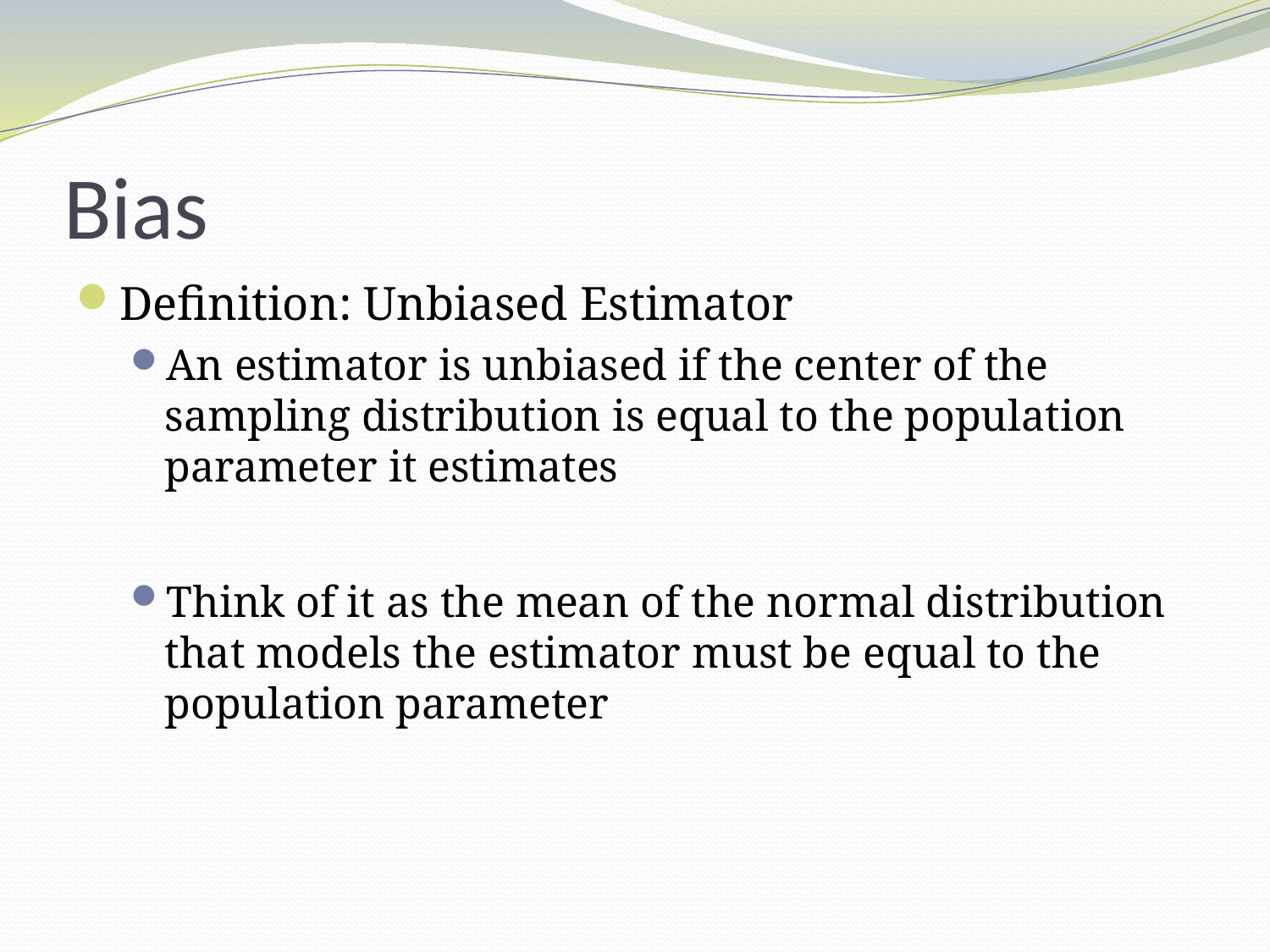

# Bias
Definition: Unbiased Estimator
An estimator is unbiased if the center of the sampling distribution is equal to the population parameter it estimates

Think of it as the mean of the normal distribution that models the estimator must be equal to the population parameter